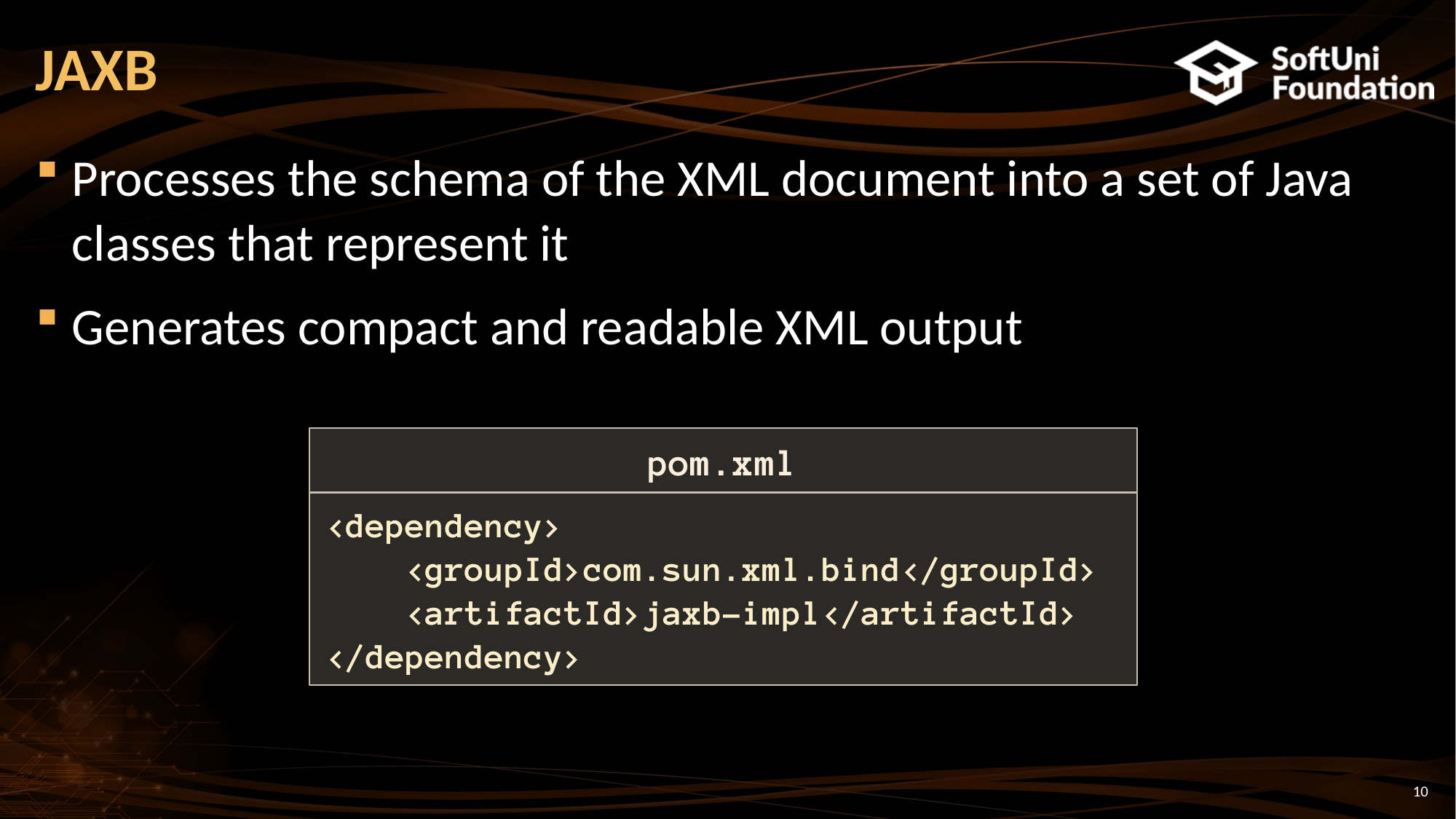

# JAXB
Processes the schema of the XML document into a set of Java classes that represent it
Generates compact and readable XML output
pom.xml
<dependency>
    <groupId>com.sun.xml.bind</groupId>
    <artifactId>jaxb-impl</artifactId>
</dependency>
10